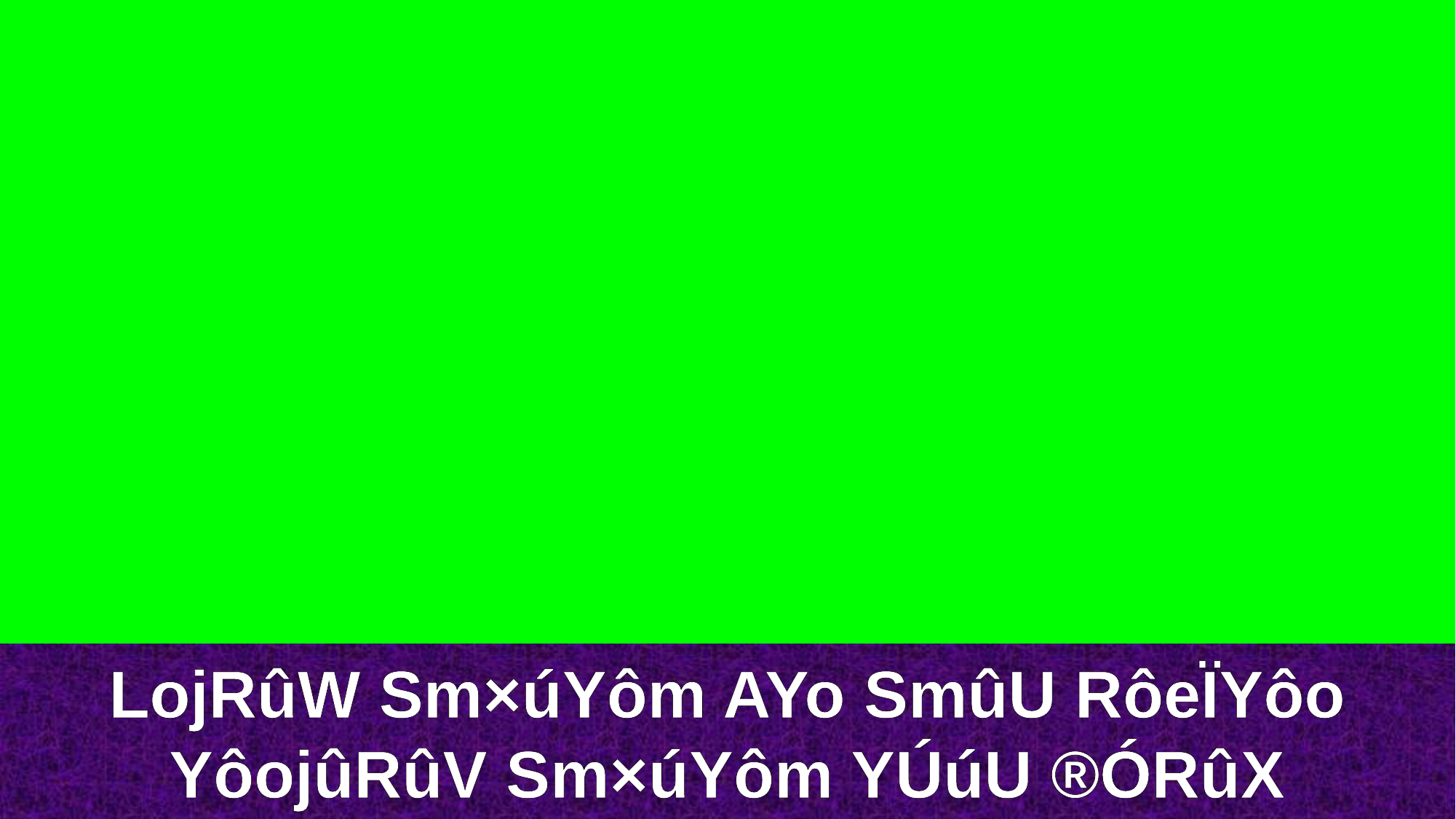

LojRûW Sm×úYôm AYo SmûU RôeÏYôo
YôojûRûV Sm×úYôm YÚúU ®ÓRûX